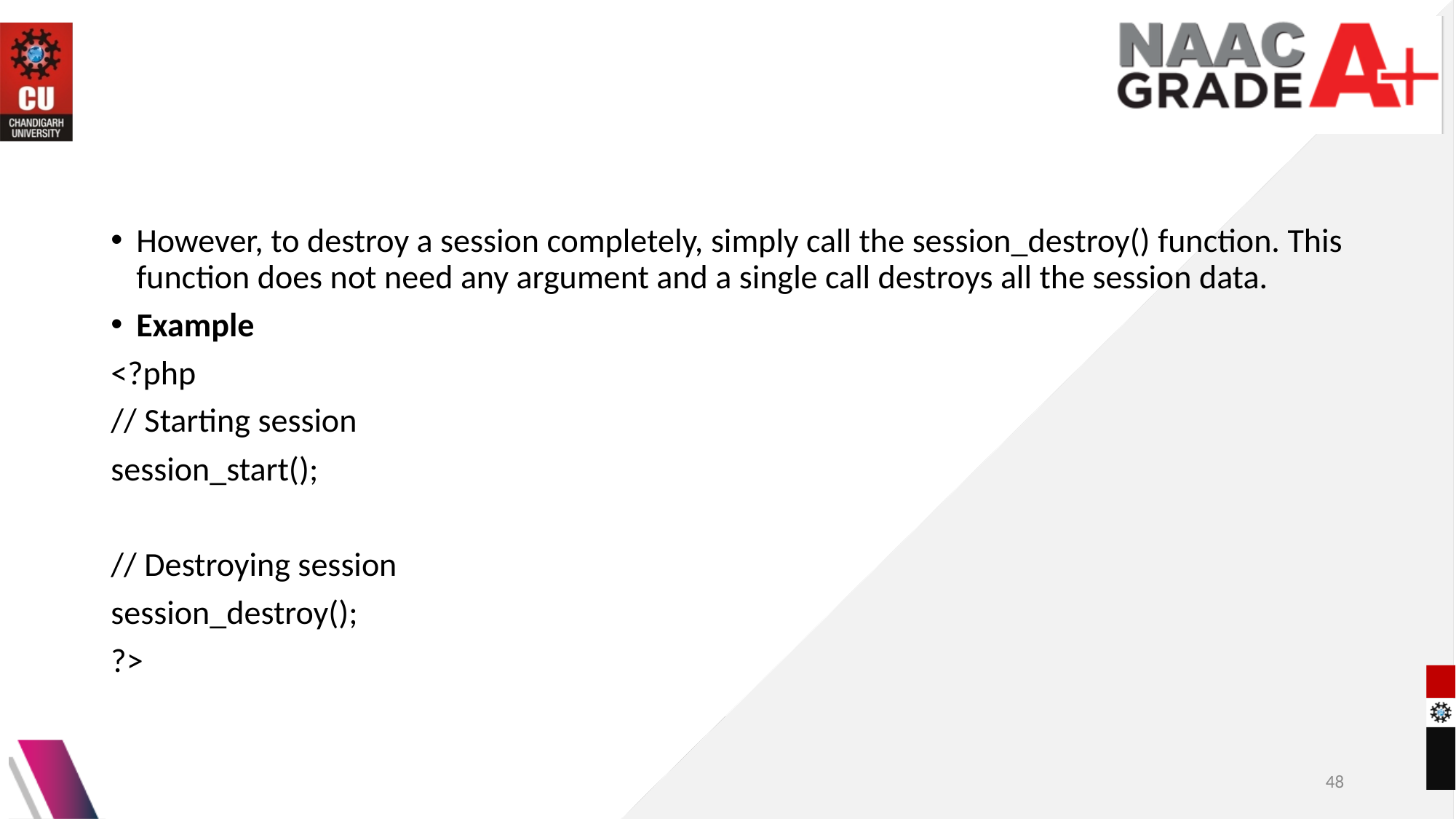

#
However, to destroy a session completely, simply call the session_destroy() function. This function does not need any argument and a single call destroys all the session data.
Example
<?php
// Starting session
session_start();

// Destroying session
session_destroy();
?>

48